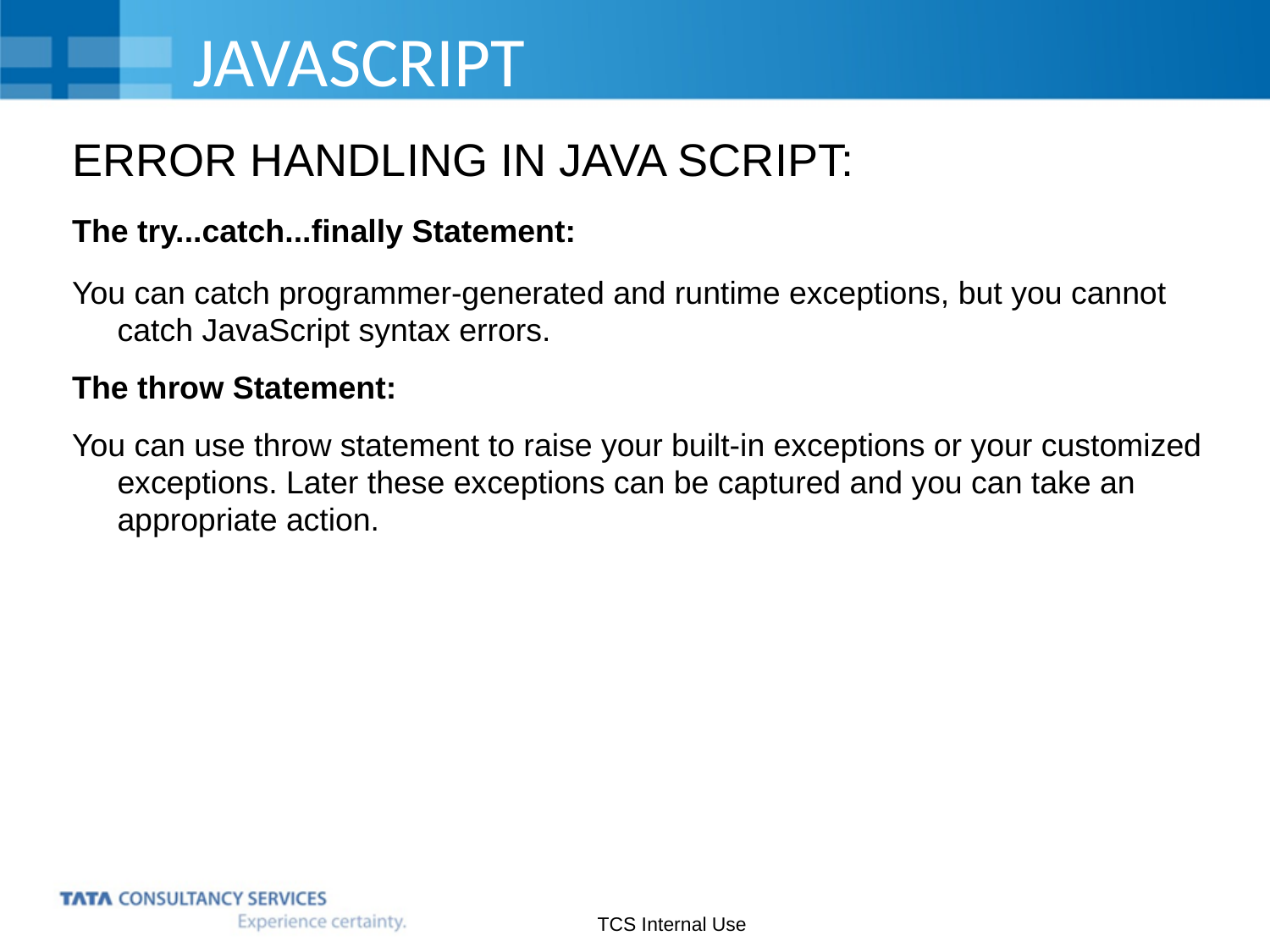

# JAVASCRIPT
ERROR HANDLING IN JAVA SCRIPT:
The try...catch...finally Statement:
You can catch programmer-generated and runtime exceptions, but you cannot catch JavaScript syntax errors.
The throw Statement:
You can use throw statement to raise your built-in exceptions or your customized exceptions. Later these exceptions can be captured and you can take an appropriate action.